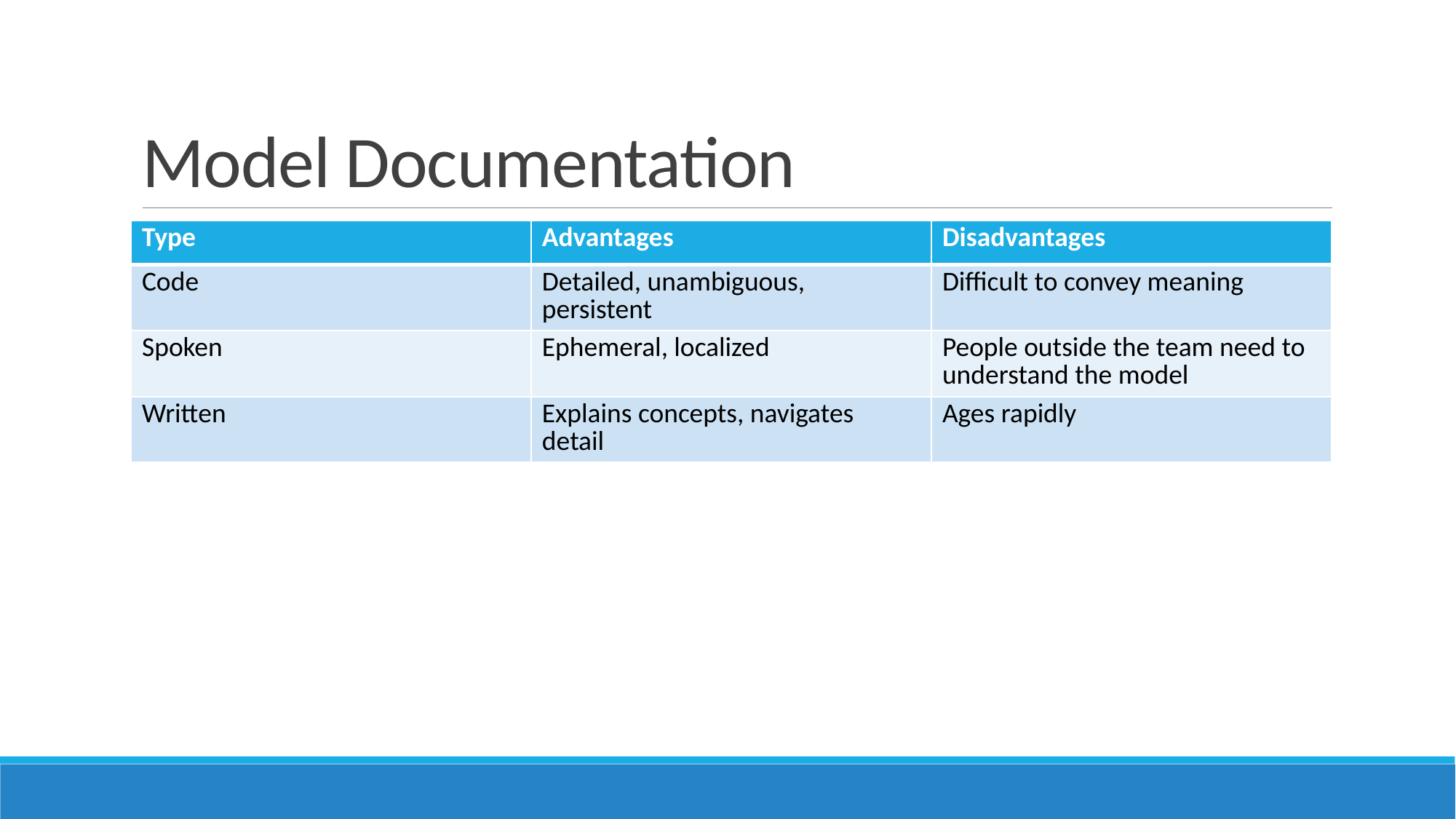

# Model Documentation
| Type | Advantages | Disadvantages |
| --- | --- | --- |
| Code | Detailed, unambiguous, persistent | Difficult to convey meaning |
| Spoken | Ephemeral, localized | People outside the team need to understand the model |
| Written | Explains concepts, navigates detail | Ages rapidly |